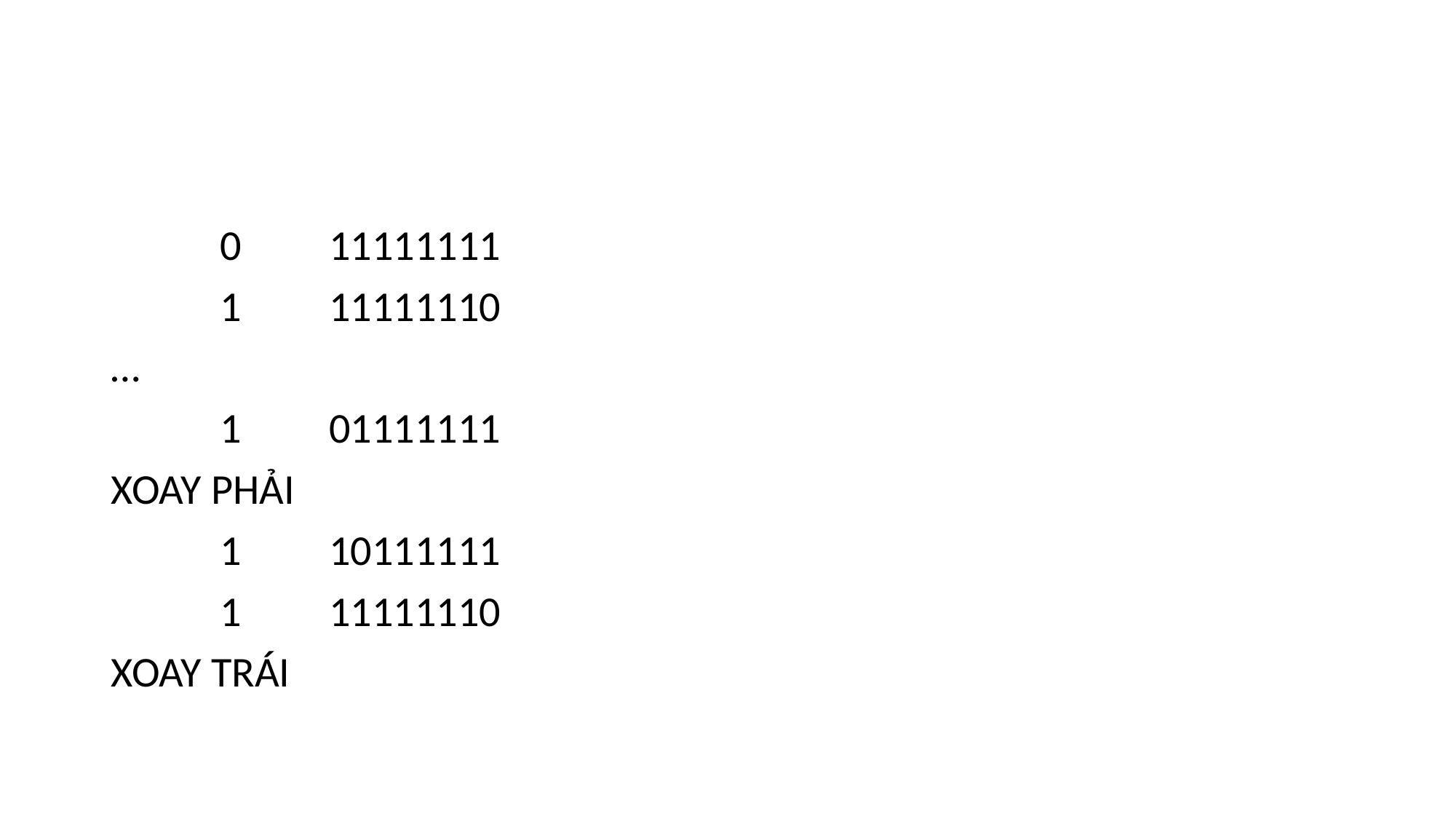

#
	0	11111111
	1	11111110
…
	1	01111111
XOAY PHẢI
	1	10111111
	1	11111110
XOAY TRÁI